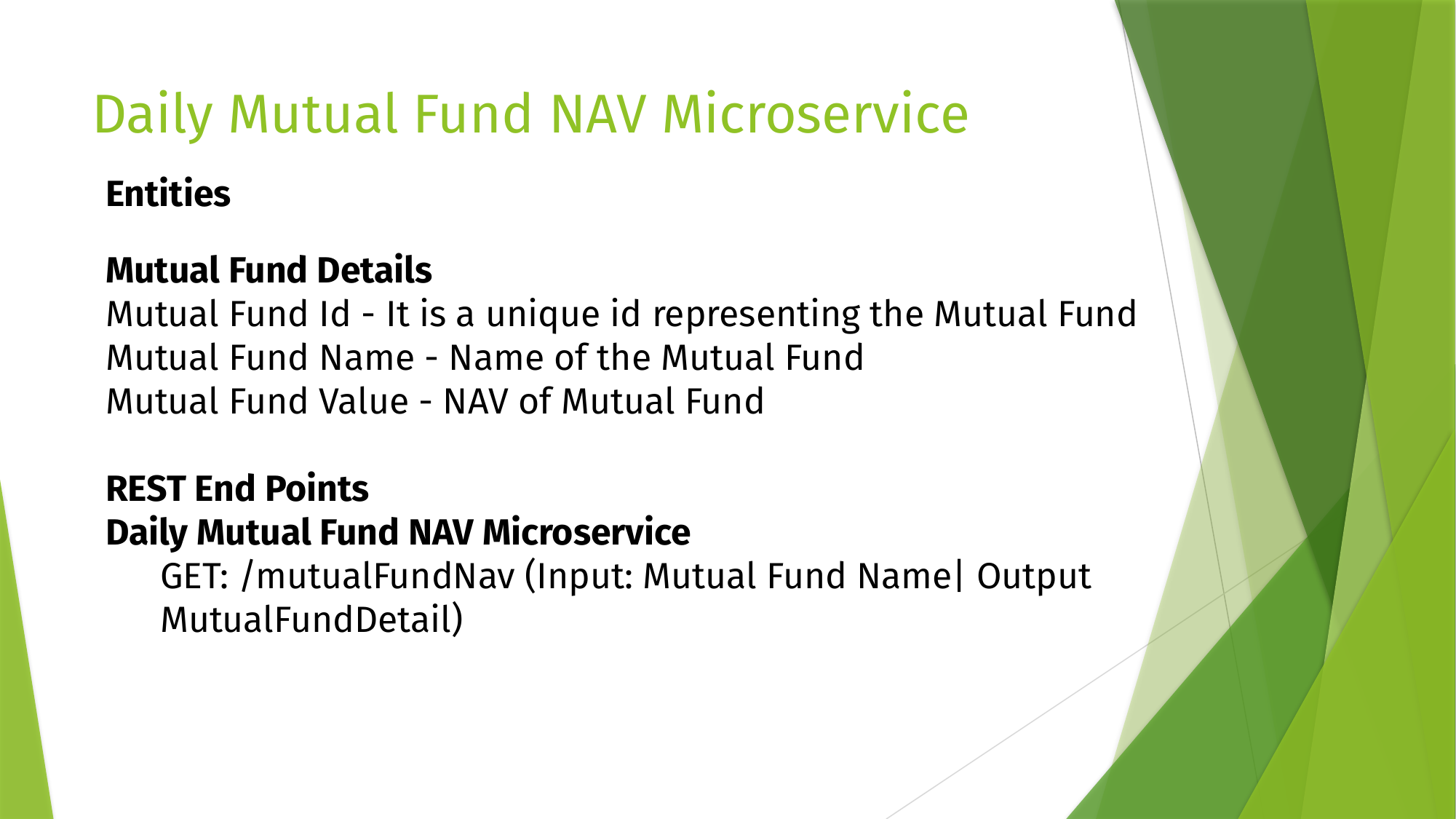

# Daily Mutual Fund NAV Microservice
Entities

Mutual Fund Details
Mutual Fund Id - It is a unique id representing the Mutual Fund
Mutual Fund Name - Name of the Mutual Fund
Mutual Fund Value - NAV of Mutual Fund

REST End Points
Daily Mutual Fund NAV Microservice
GET: /mutualFundNav (Input: Mutual Fund Name| Output MutualFundDetail)